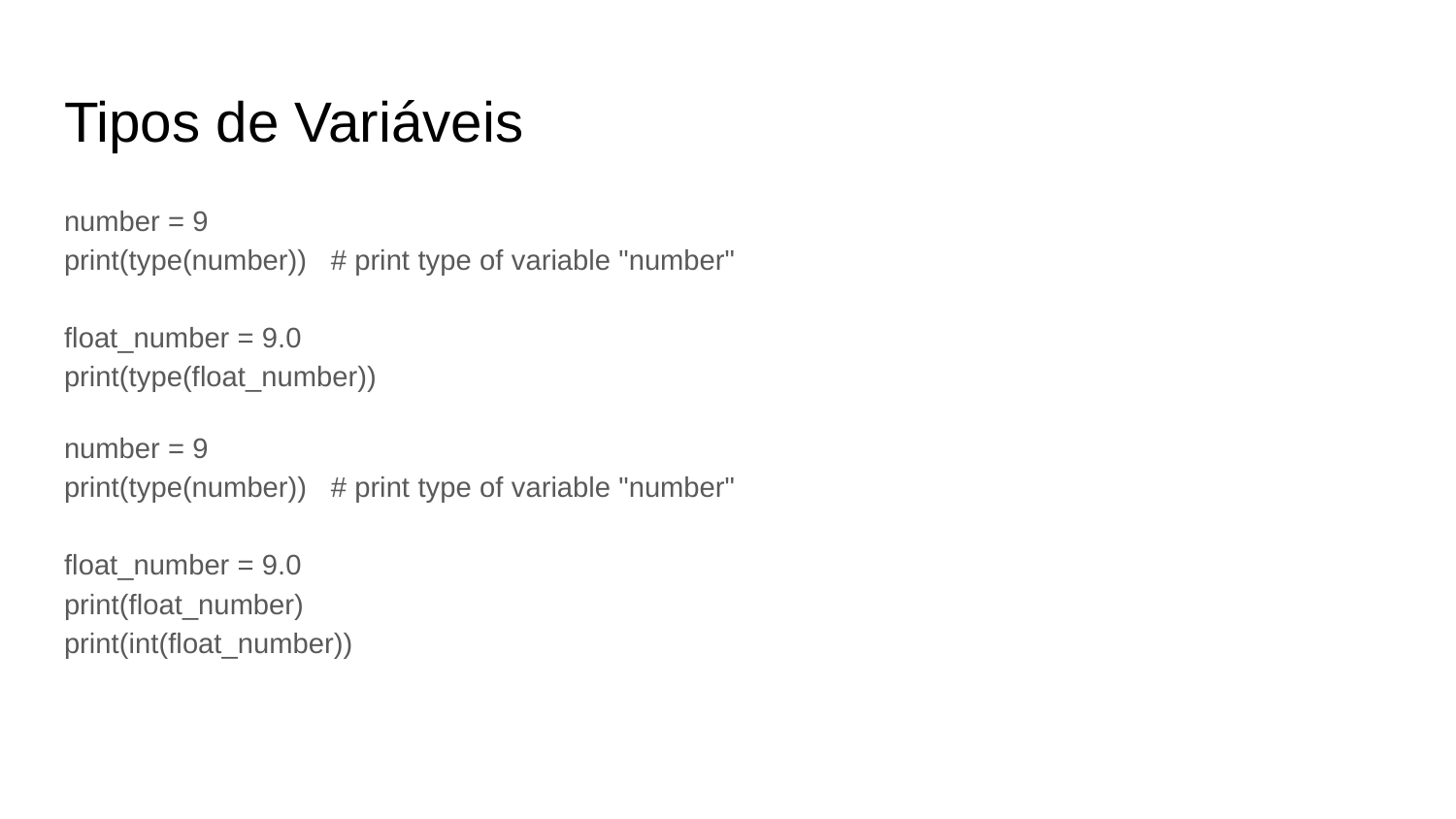

# Tipos de Variáveis
number = 9
print(type(number))   # print type of variable "number"
float_number = 9.0
print(type(float_number))
number = 9
print(type(number))   # print type of variable "number"
float_number = 9.0
print(float_number)
print(int(float_number))